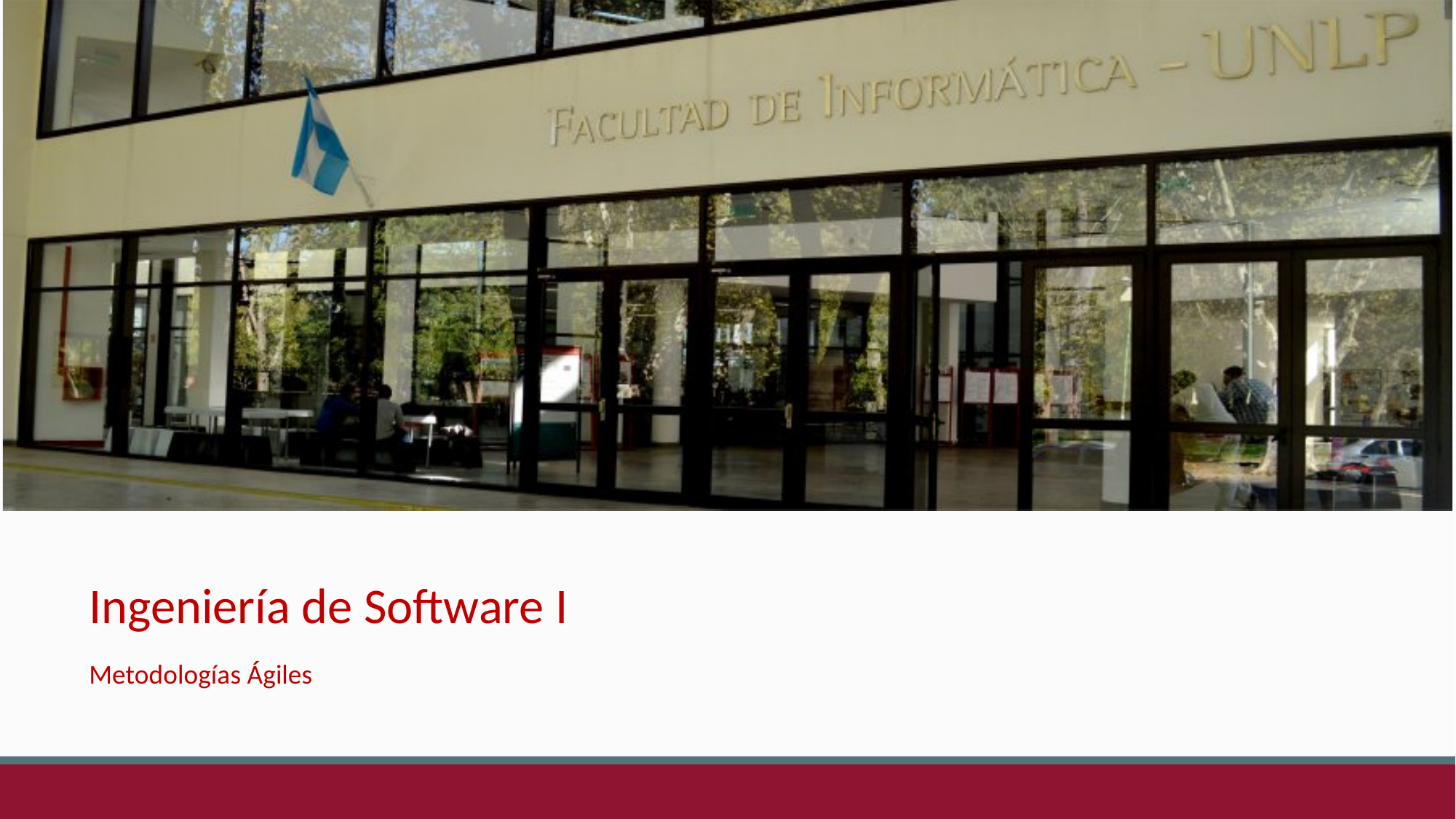

# Ingeniería de Software I
Metodologías Ágiles